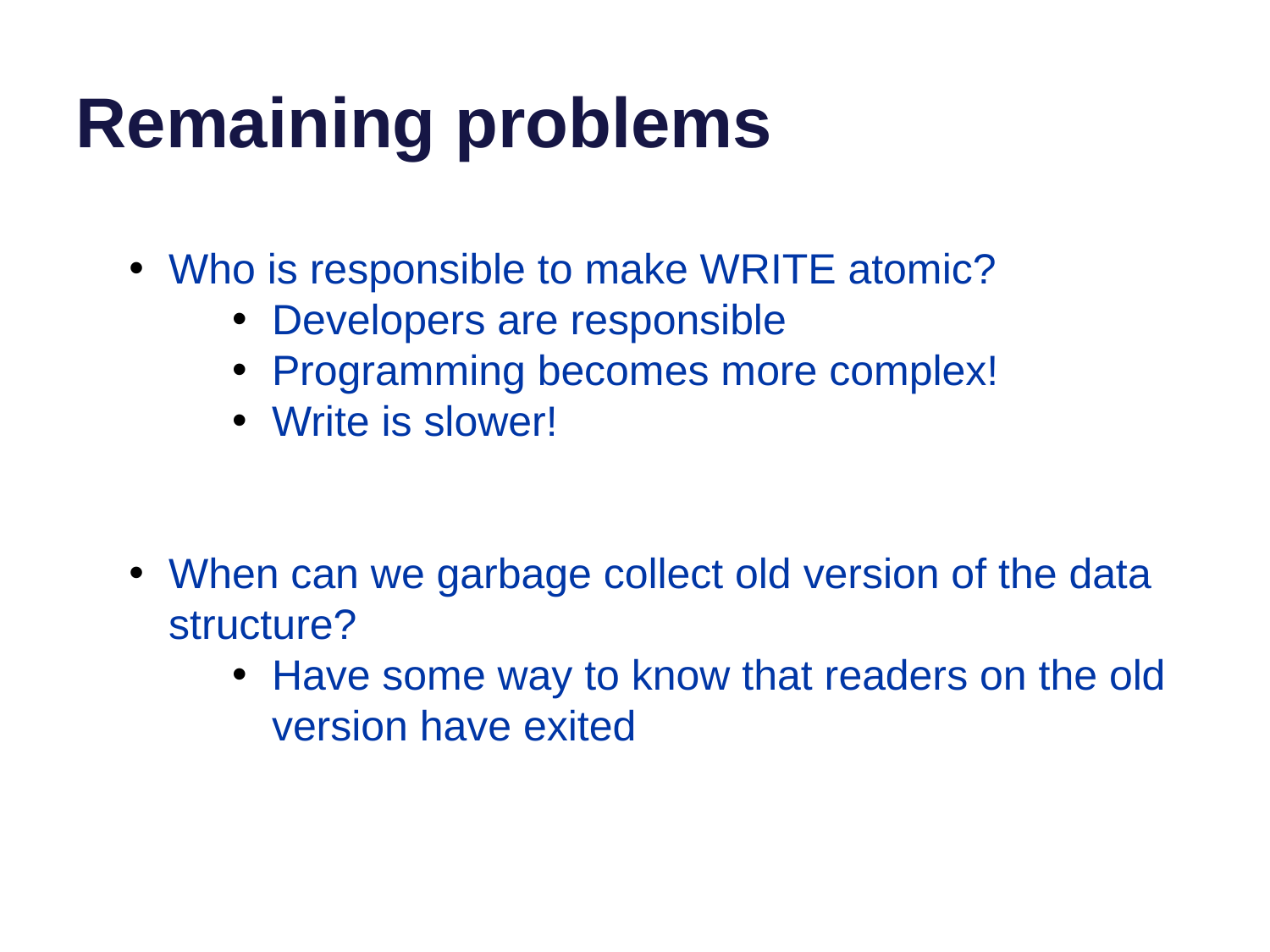

# Remaining problems
Who is responsible to make WRITE atomic?
Developers are responsible
Programming becomes more complex!
Write is slower!

When can we garbage collect old version of the data structure?
Have some way to know that readers on the old version have exited